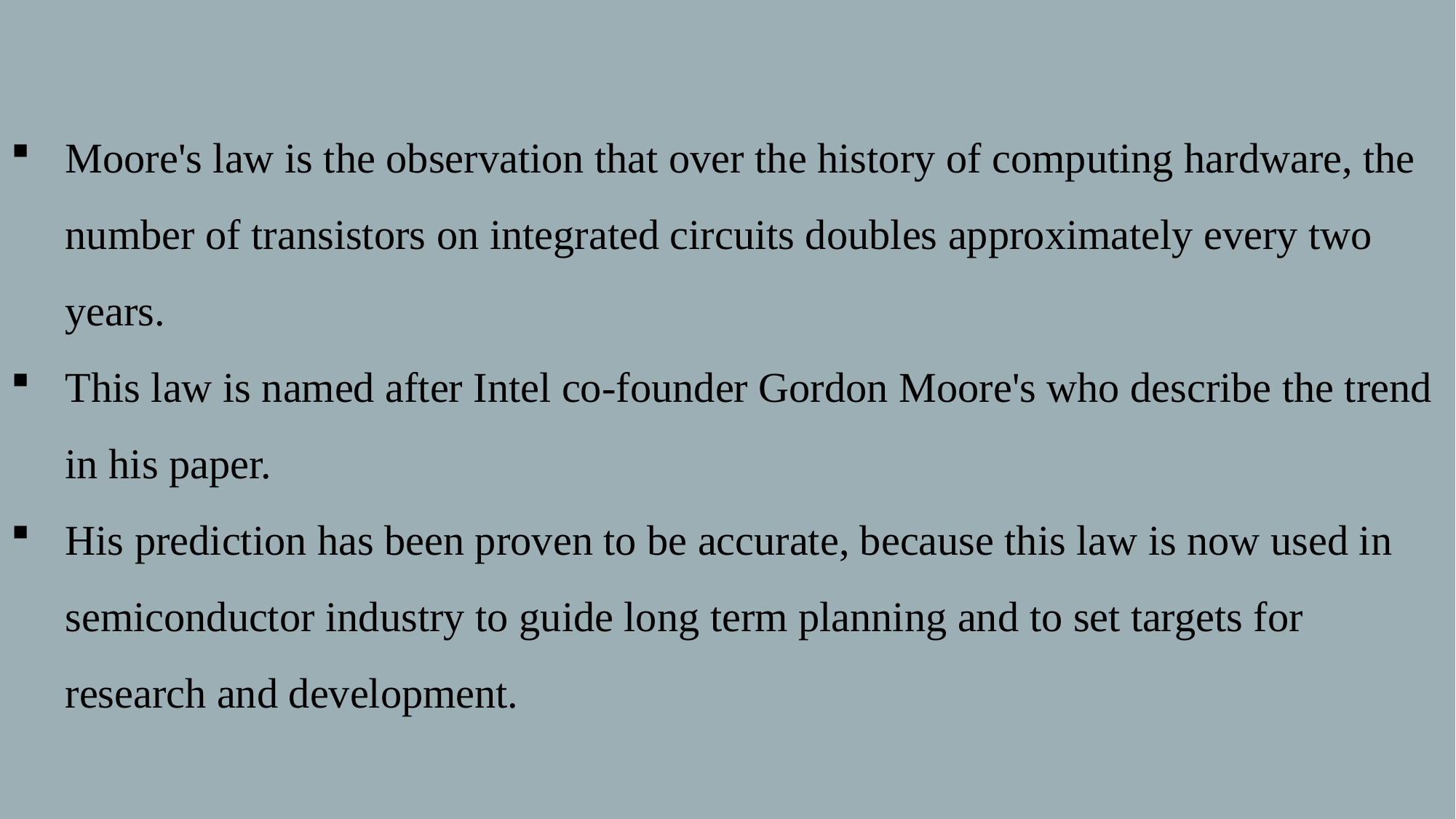

Moore's law is the observation that over the history of computing hardware, the number of transistors on integrated circuits doubles approximately every two years.
This law is named after Intel co-founder Gordon Moore's who describe the trend in his paper.
His prediction has been proven to be accurate, because this law is now used in semiconductor industry to guide long term planning and to set targets for research and development.